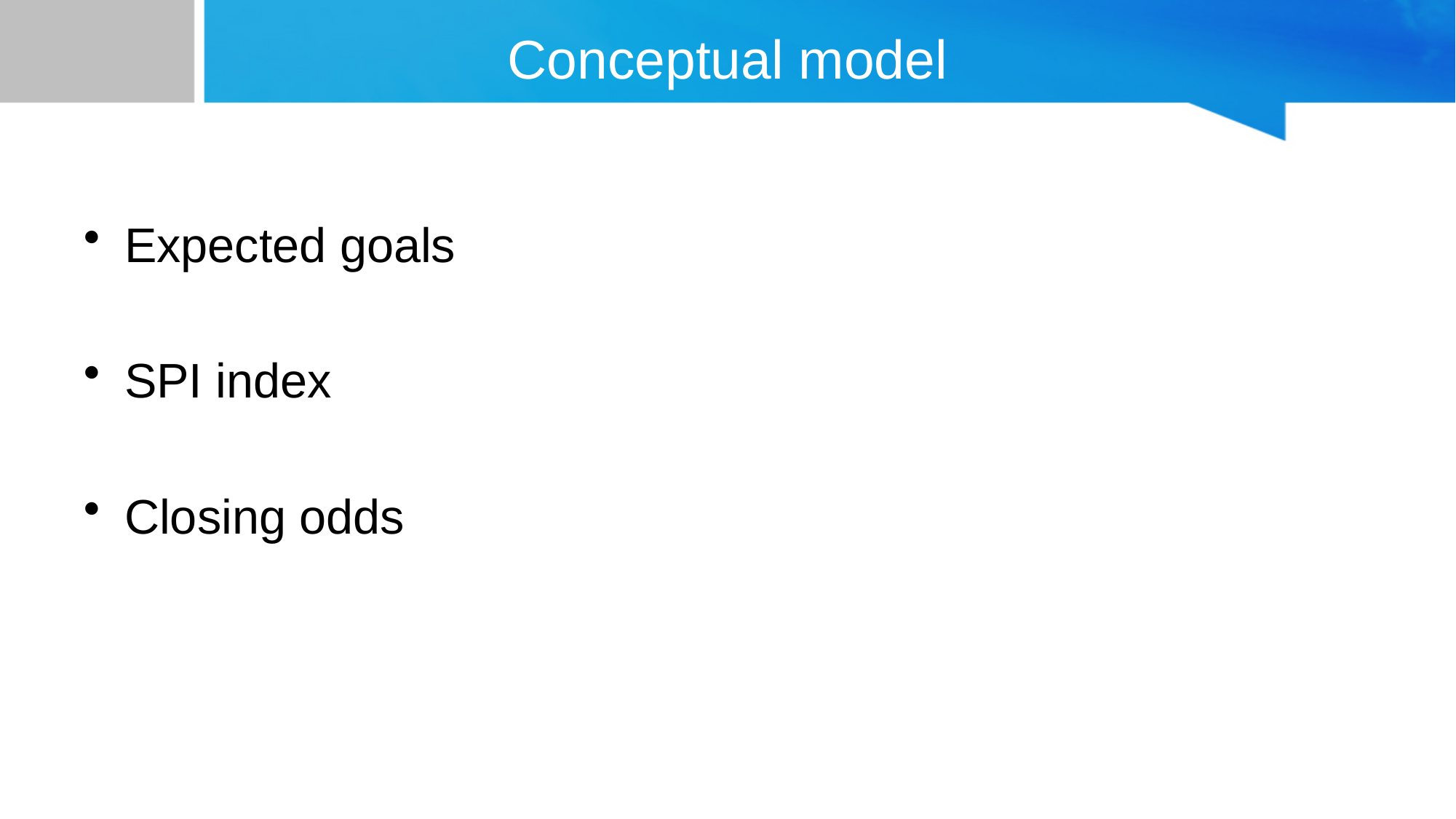

# Conceptual model

Expected goals

SPI index

Closing odds